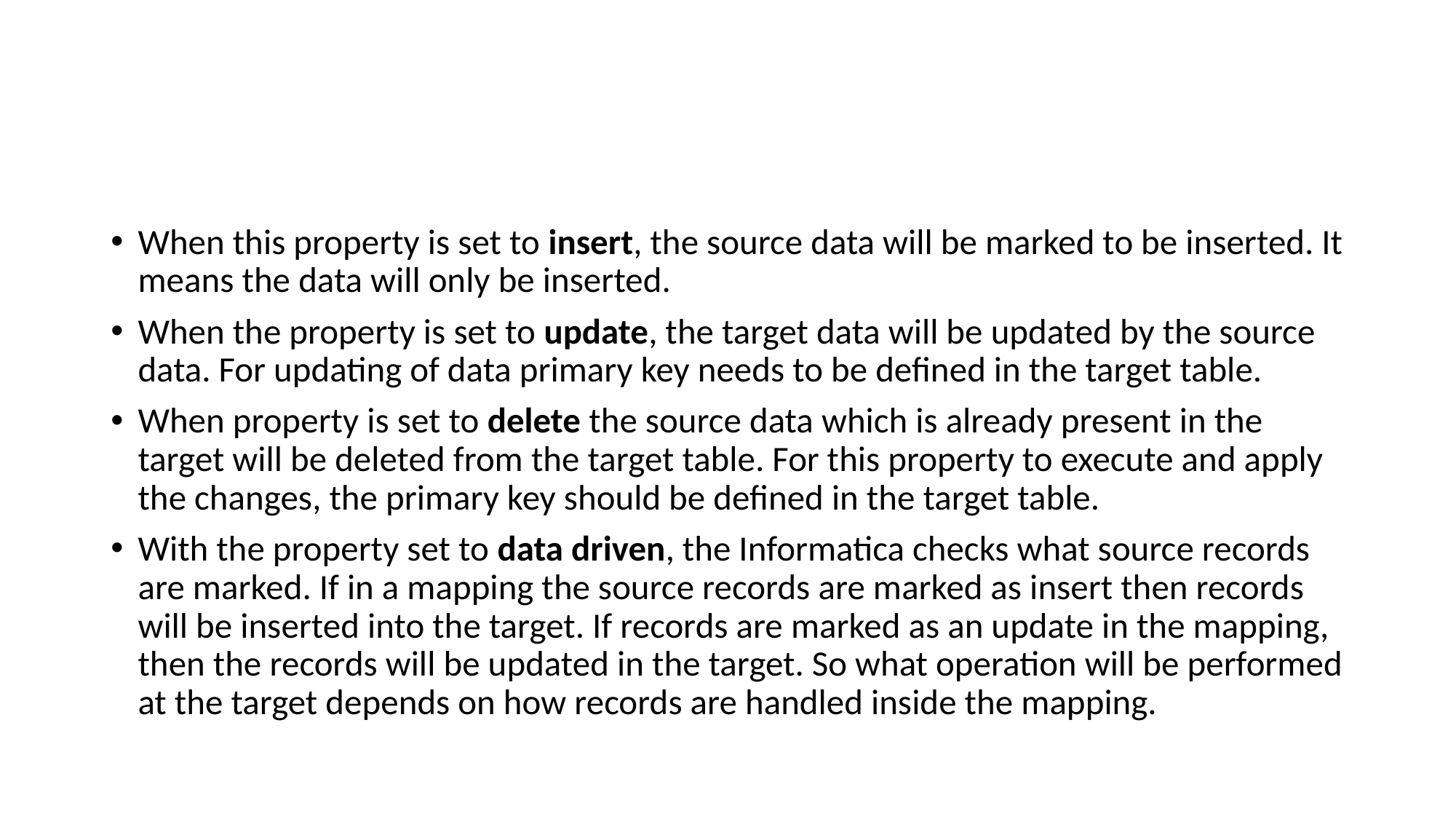

#
When this property is set to insert, the source data will be marked to be inserted. It means the data will only be inserted.
When the property is set to update, the target data will be updated by the source data. For updating of data primary key needs to be defined in the target table.
When property is set to delete the source data which is already present in the target will be deleted from the target table. For this property to execute and apply the changes, the primary key should be defined in the target table.
With the property set to data driven, the Informatica checks what source records are marked. If in a mapping the source records are marked as insert then records will be inserted into the target. If records are marked as an update in the mapping, then the records will be updated in the target. So what operation will be performed at the target depends on how records are handled inside the mapping.